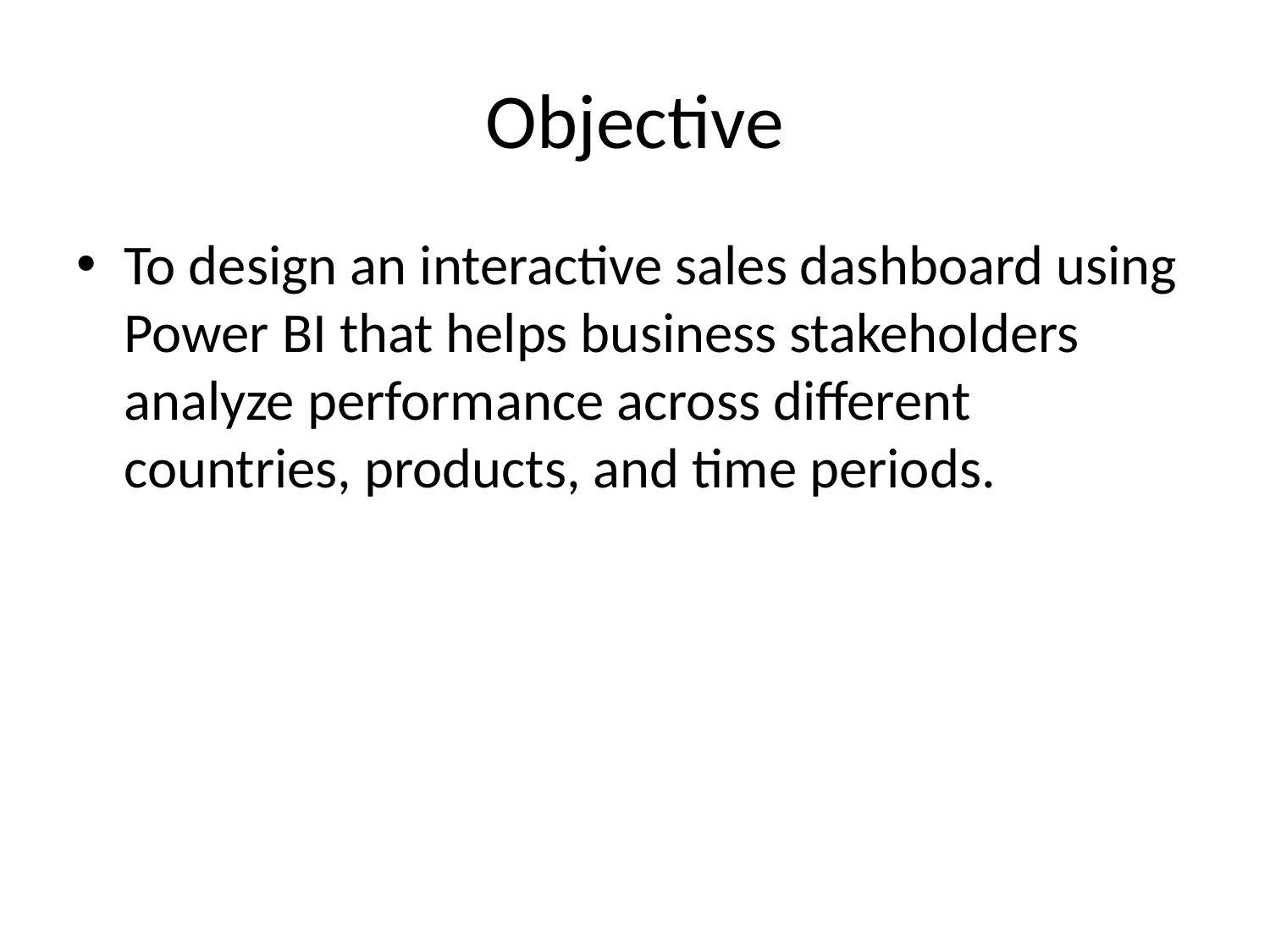

# Objective
To design an interactive sales dashboard using Power BI that helps business stakeholders analyze performance across different countries, products, and time periods.